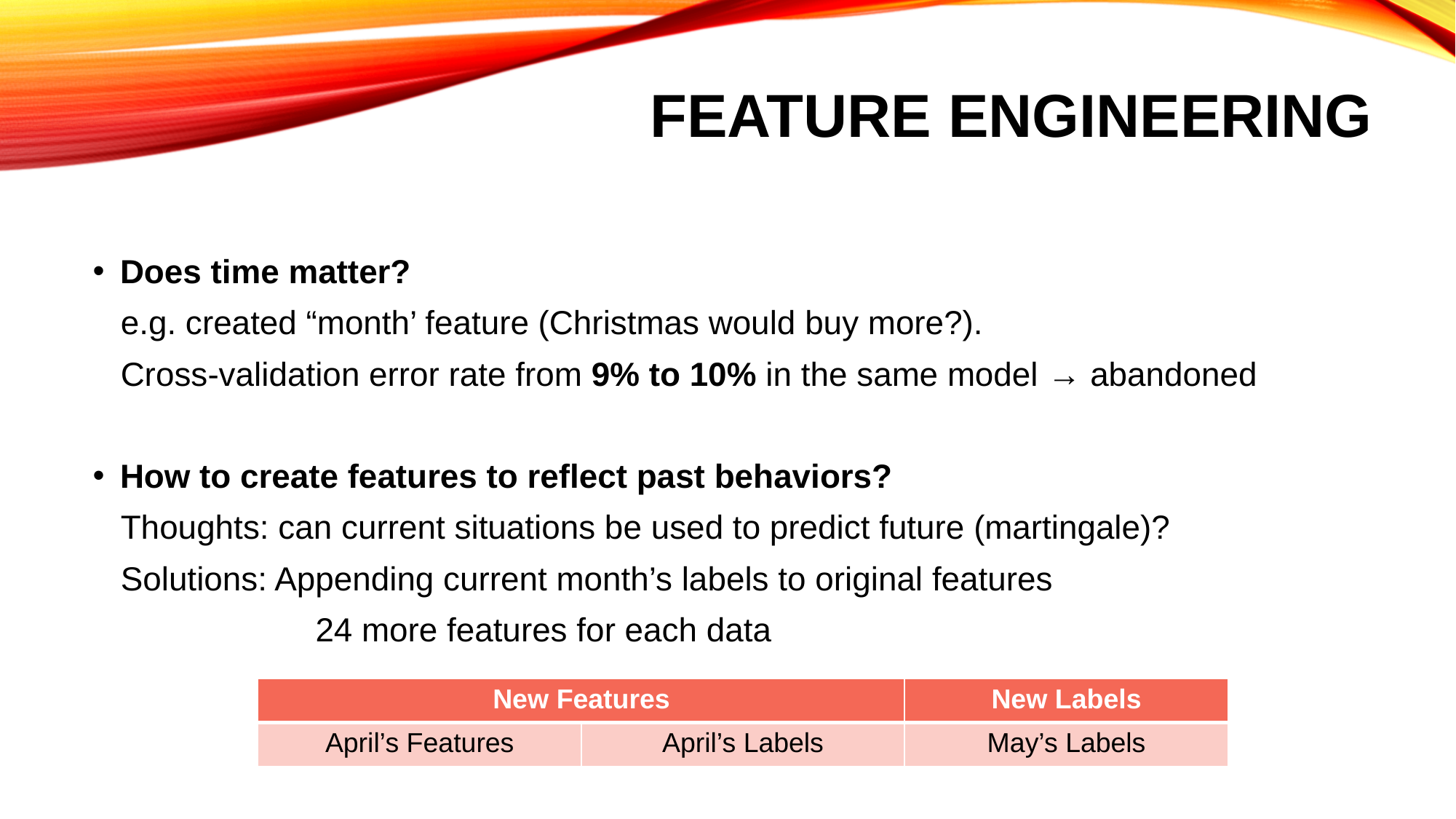

# Feature Engineering
Does time matter?
   e.g. created “month’ feature (Christmas would buy more?).
   Cross-validation error rate from 9% to 10% in the same model → abandoned

How to create features to reflect past behaviors?
   Thoughts: can current situations be used to predict future (martingale)?
   Solutions: Appending current month’s labels to original features
                        24 more features for each data

| New Features |  | New Labels |
| --- | --- | --- |
| April’s Features | April’s Labels | May’s Labels |